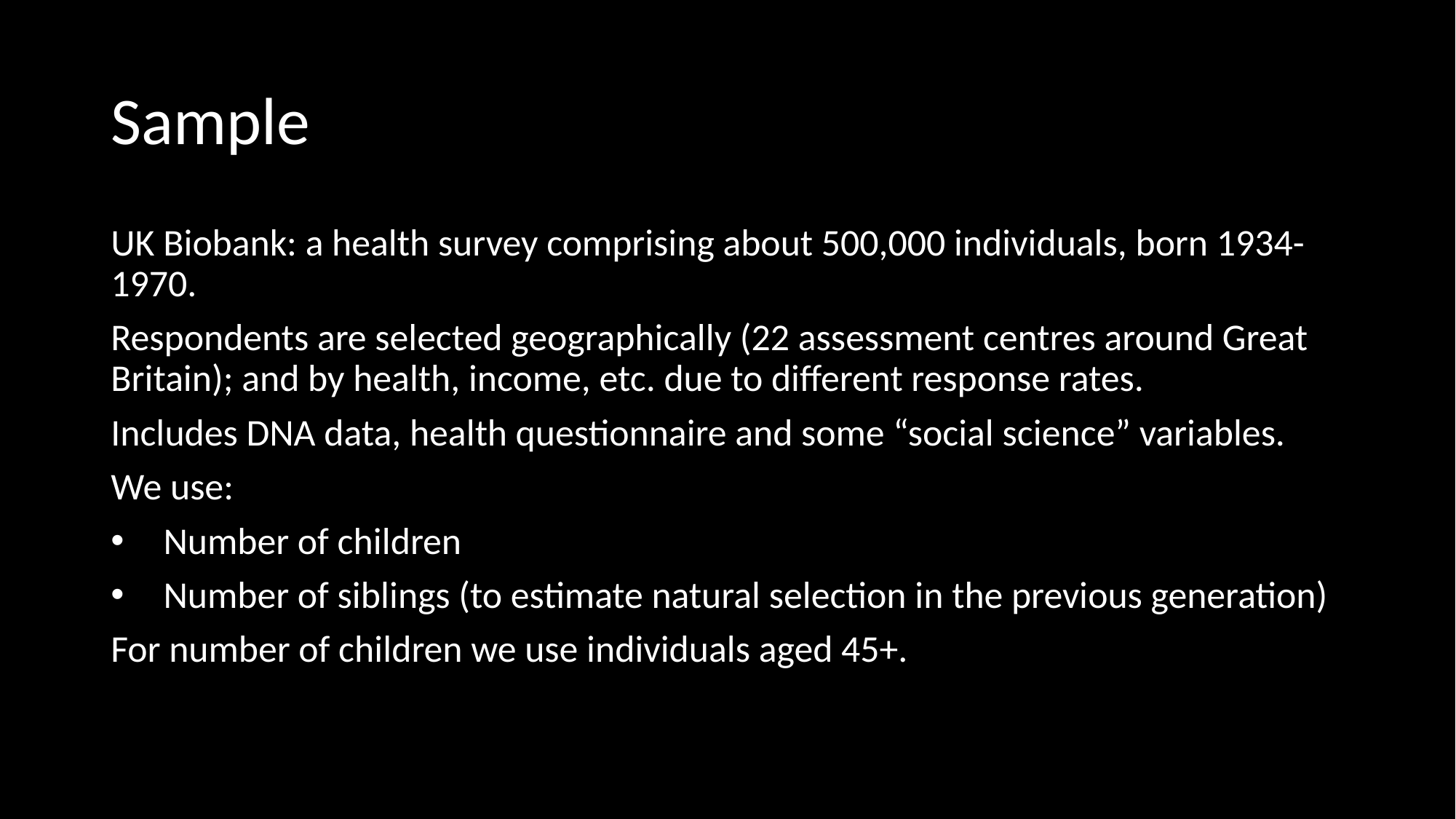

# Sample
UK Biobank: a health survey comprising about 500,000 individuals, born 1934-1970.
Respondents are selected geographically (22 assessment centres around Great Britain); and by health, income, etc. due to different response rates.
Includes DNA data, health questionnaire and some “social science” variables.
We use:
Number of children
Number of siblings (to estimate natural selection in the previous generation)
For number of children we use individuals aged 45+.